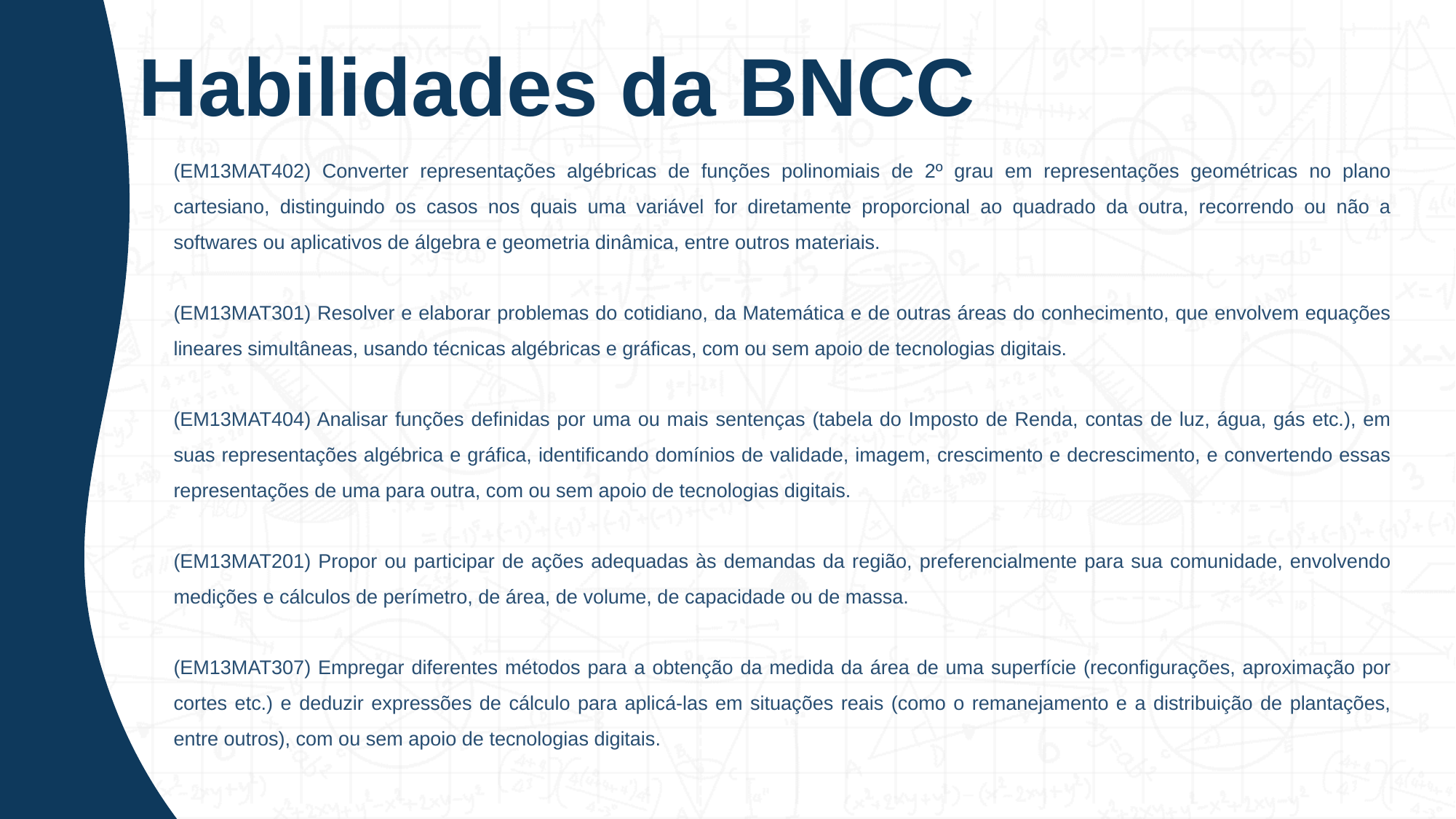

Matemática
Ensino Médio
1º Ano
Habilidades da BNCC
(EM13MAT402) Converter representações algébricas de funções polinomiais de 2º grau em representações geométricas no plano cartesiano, distinguindo os casos nos quais uma variável for diretamente proporcional ao quadrado da outra, recorrendo ou não a softwares ou aplicativos de álgebra e geometria dinâmica, entre outros materiais.

(EM13MAT301) Resolver e elaborar problemas do cotidiano, da Matemática e de outras áreas do conhecimento, que envolvem equações lineares simultâneas, usando técnicas algébricas e gráficas, com ou sem apoio de tecnologias digitais.

(EM13MAT404) Analisar funções definidas por uma ou mais sentenças (tabela do Imposto de Renda, contas de luz, água, gás etc.), em suas representações algébrica e gráfica, identificando domínios de validade, imagem, crescimento e decrescimento, e convertendo essas representações de uma para outra, com ou sem apoio de tecnologias digitais.

(EM13MAT201) Propor ou participar de ações adequadas às demandas da região, preferencialmente para sua comunidade, envolvendo medições e cálculos de perímetro, de área, de volume, de capacidade ou de massa.

(EM13MAT307) Empregar diferentes métodos para a obtenção da medida da área de uma superfície (reconfigurações, aproximação por cortes etc.) e deduzir expressões de cálculo para aplicá-las em situações reais (como o remanejamento e a distribuição de plantações, entre outros), com ou sem apoio de tecnologias digitais.
Geometria Espacial